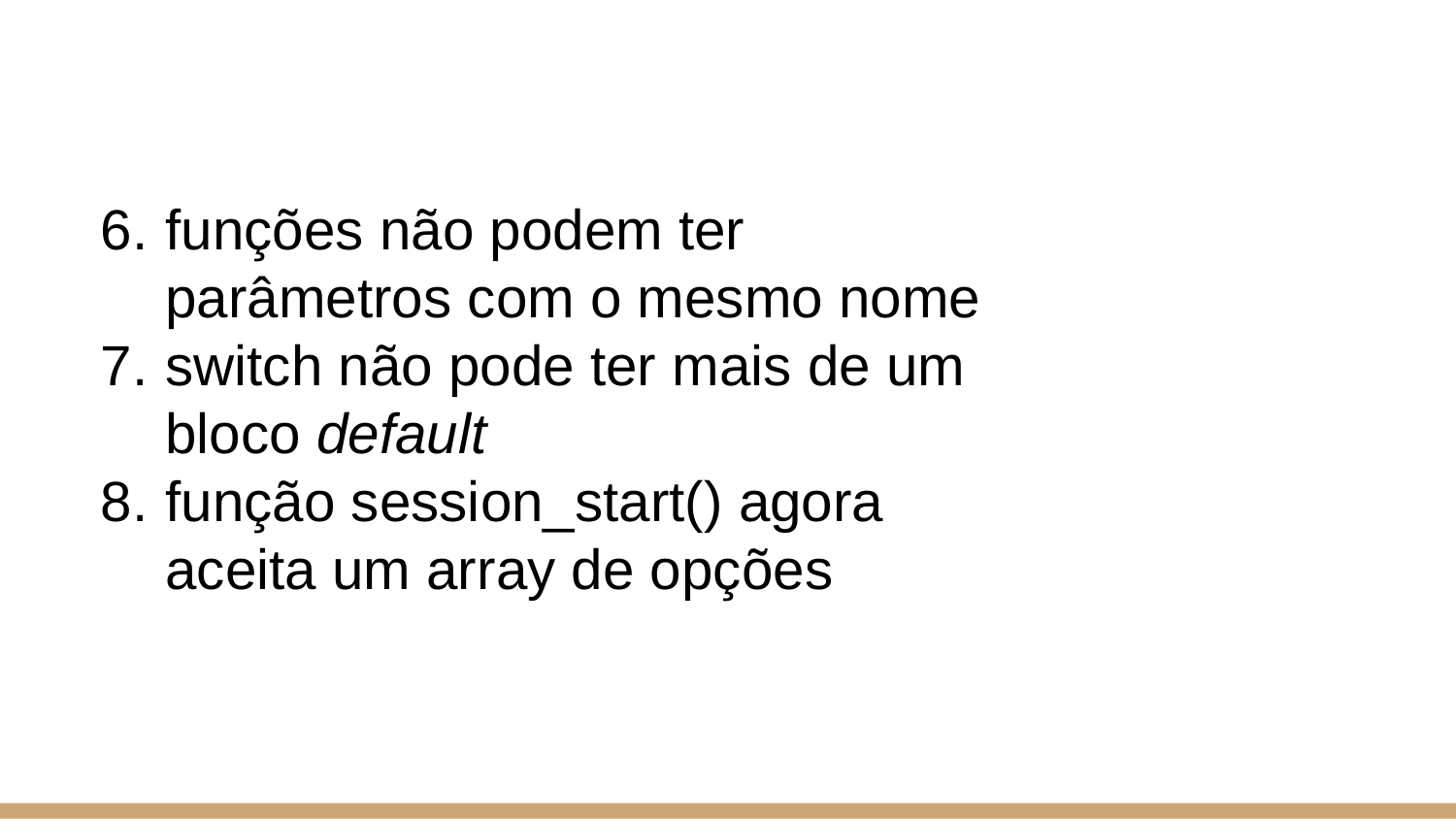

# funções não podem ter parâmetros com o mesmo nome
switch não pode ter mais de um bloco default
função session_start() agora aceita um array de opções